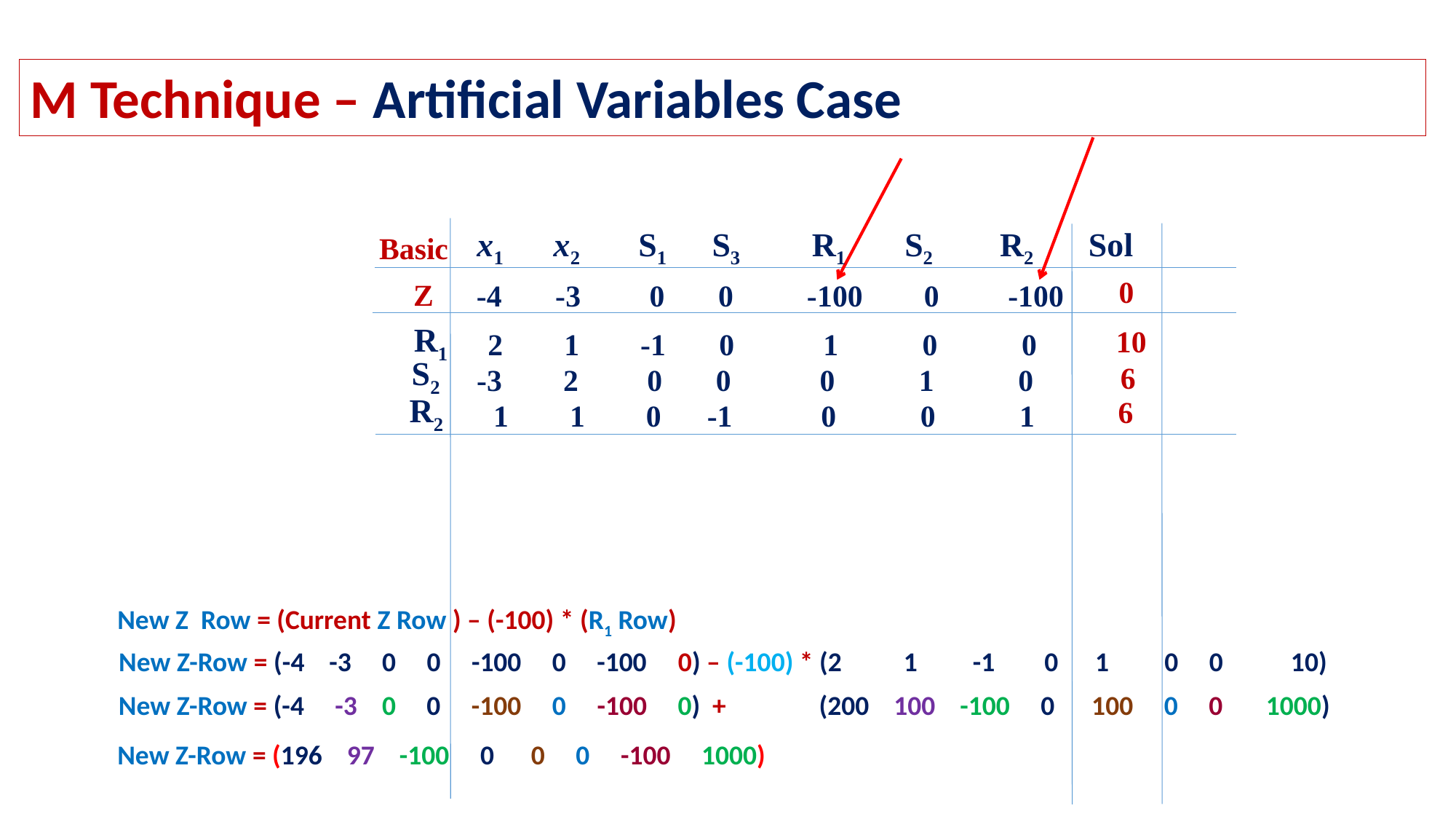

M Technique – Artificial Variables Case
 x1      x2       S1 	   S3         R1            S2        R2       Sol
Basic
-4       -3         0       0          -100        0         -100
 0
Z
 R1
 10
2        1        -1       0            1           0           0
 S2
-3        2         0       0            0           1           0
 6

R2
 6

 1        1        0      -1            0           0           1
New Z  Row = (Current Z Row ) – (-100) * (R1 Row)
New Z-Row = (-4    -3     0     0     -100     0     -100     0) – (-100) * (2          1         -1        0      1         0     0           10)
New Z-Row = (-4     -3    0     0     -100     0     -100     0)  +               (200    100    -100     0      100     0     0       1000)
New Z-Row = (196    97    -100     0      0     0     -100     1000)